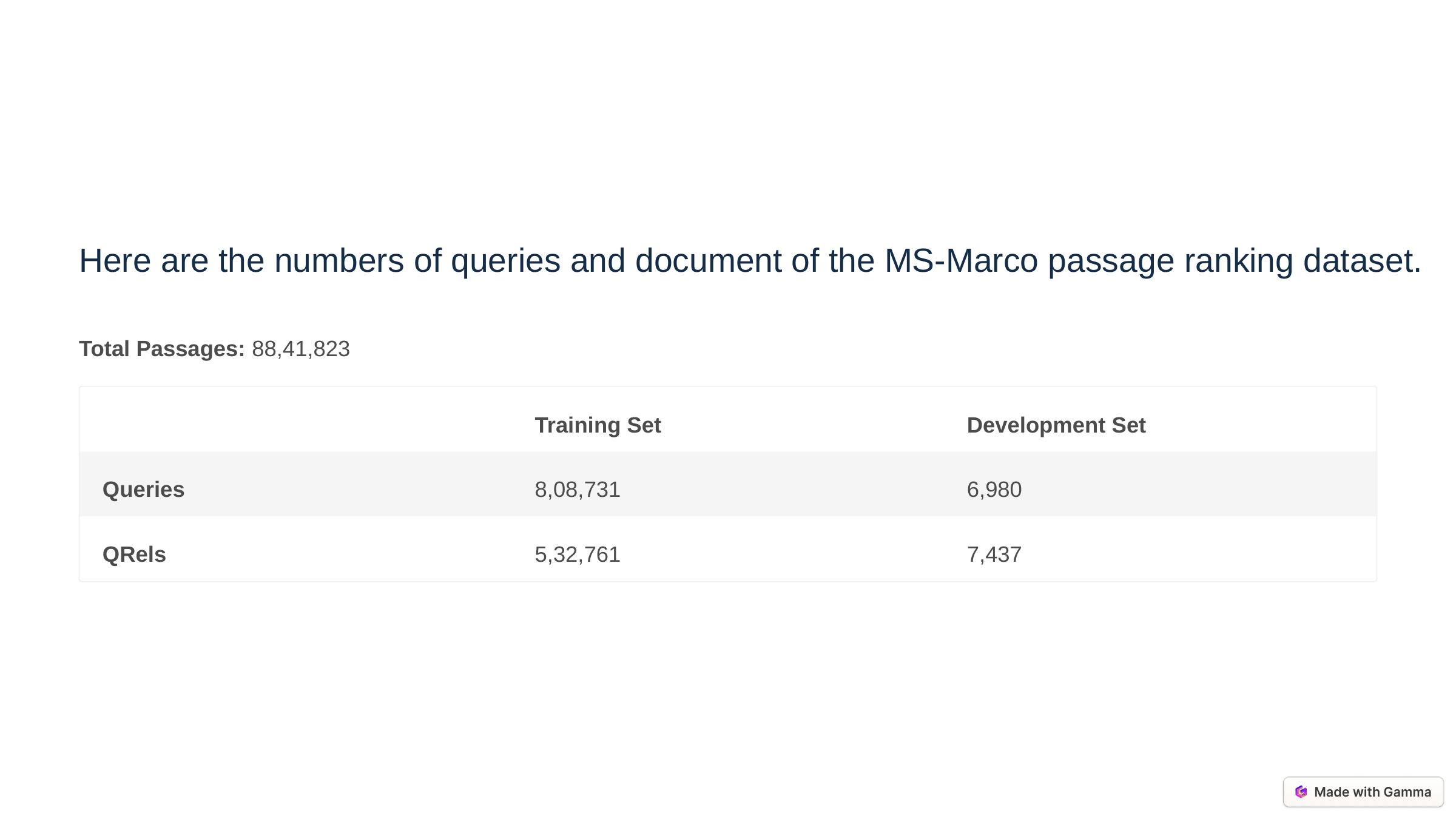

Here are the numbers of queries and document of the MS-Marco passage ranking dataset.
Total Passages: 88,41,823

Training Set
Development Set

Queries
8,08,731
6,980

QRels
5,32,761
7,437